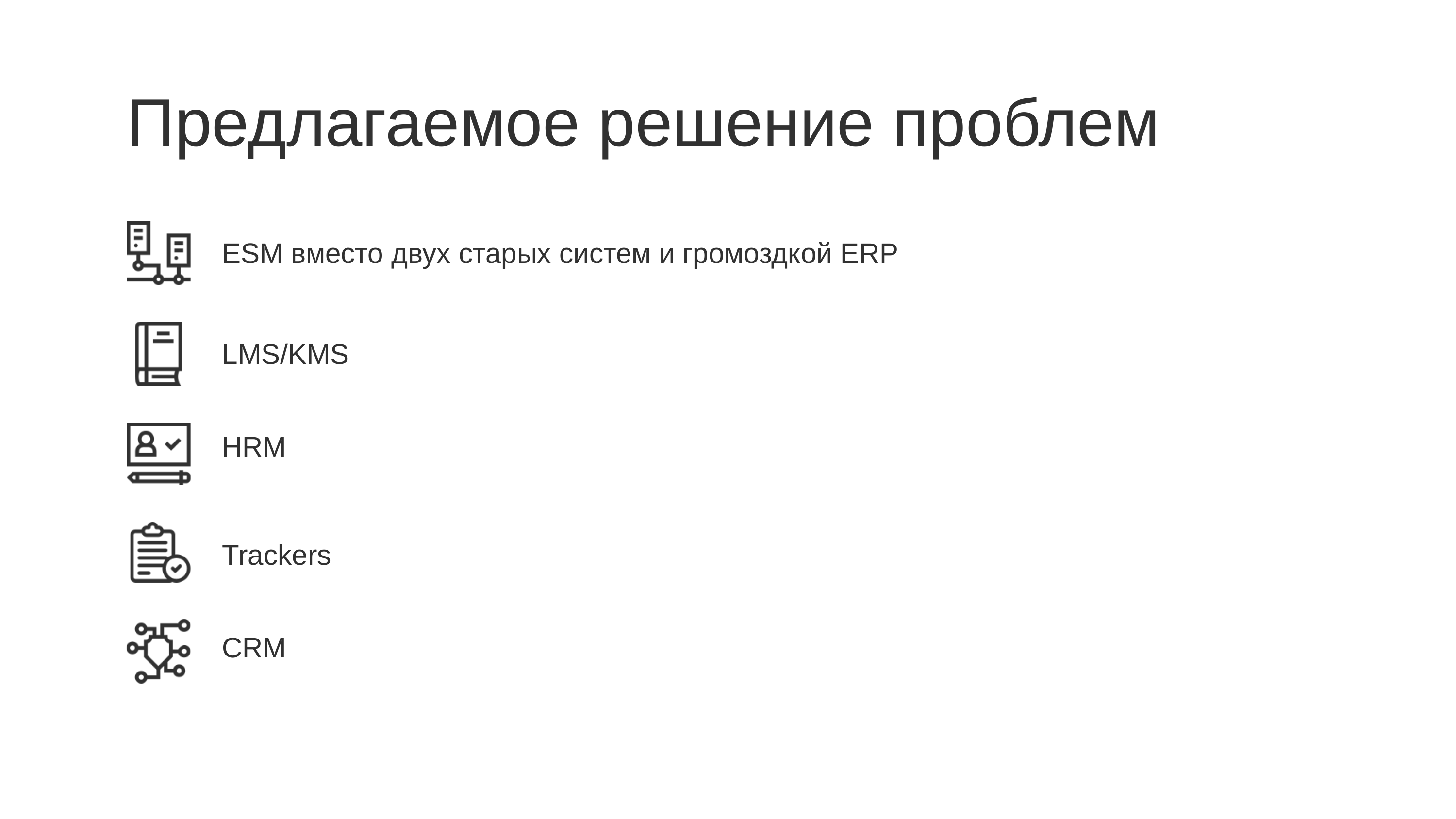

Предлагаемое решение проблем

ESM вместо двух старых систем и громоздкой ERP

LMS/KMS

HRM

Trackers

CRM